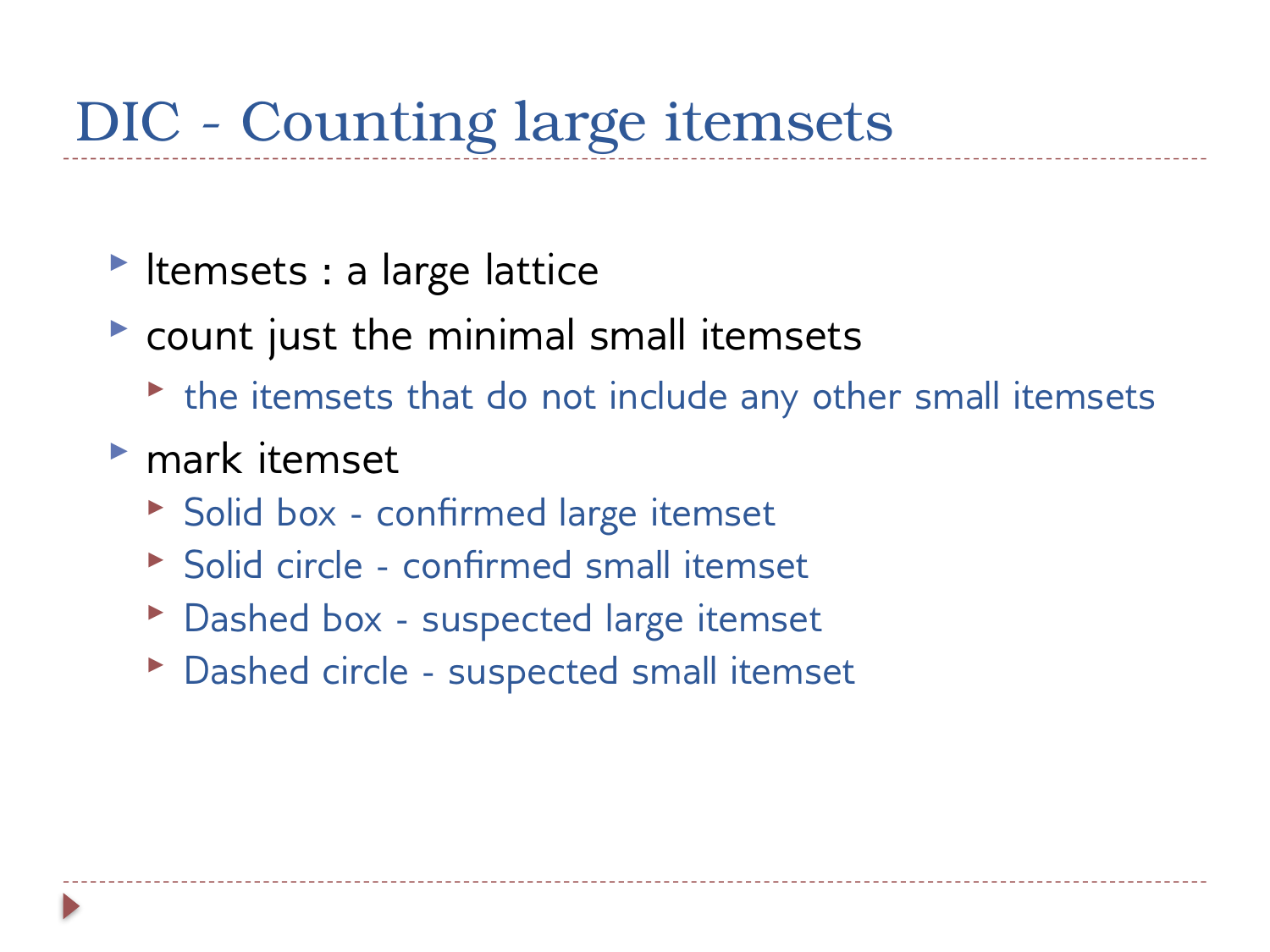

# DIC - Counting large itemsets
Itemsets : a large lattice
count just the minimal small itemsets
the itemsets that do not include any other small itemsets
mark itemset
Solid box - confirmed large itemset
Solid circle - confirmed small itemset
Dashed box - suspected large itemset
Dashed circle - suspected small itemset